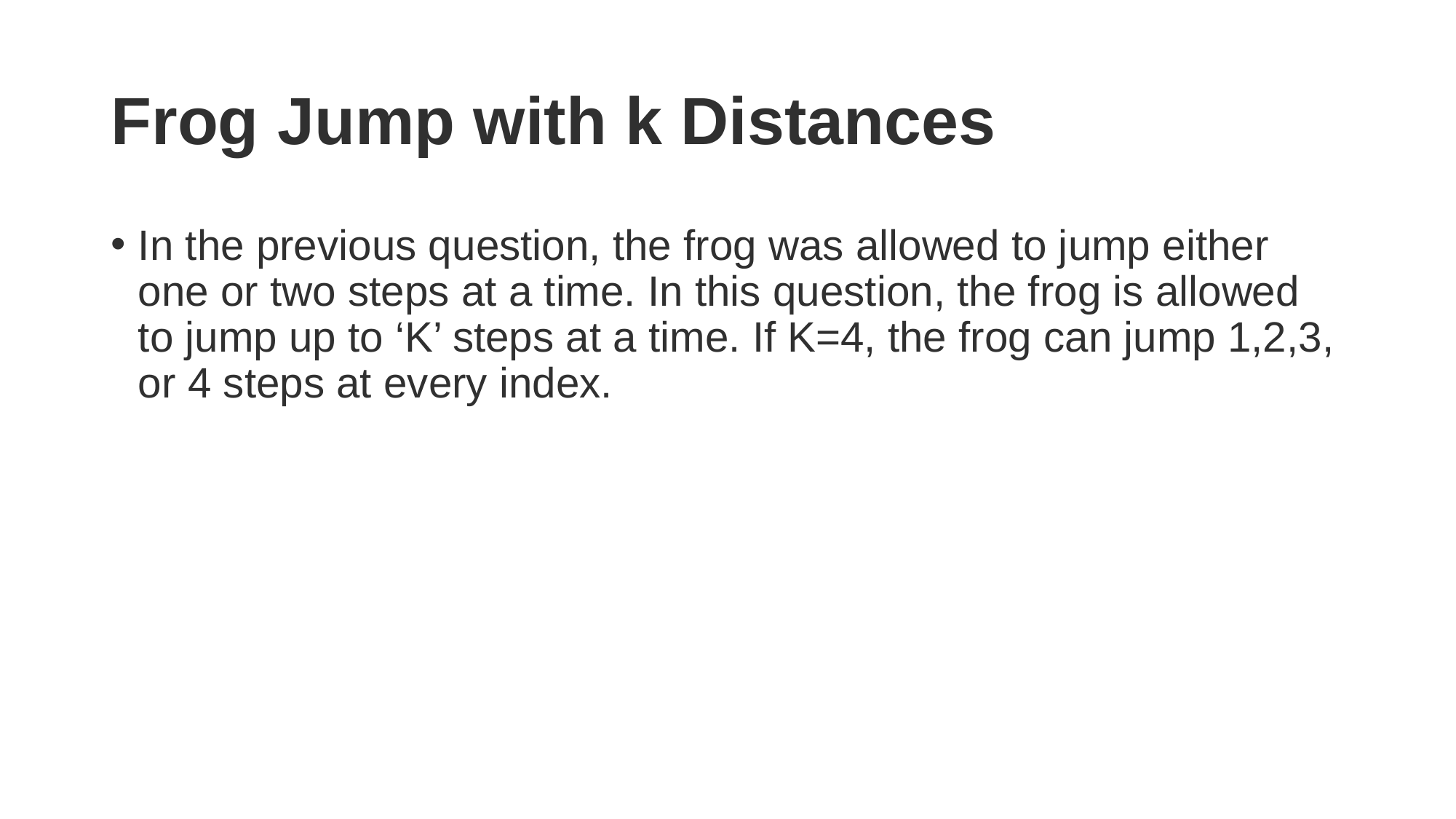

# Frog Jump with k Distances
In the previous question, the frog was allowed to jump either one or two steps at a time. In this question, the frog is allowed to jump up to ‘K’ steps at a time. If K=4, the frog can jump 1,2,3, or 4 steps at every index.